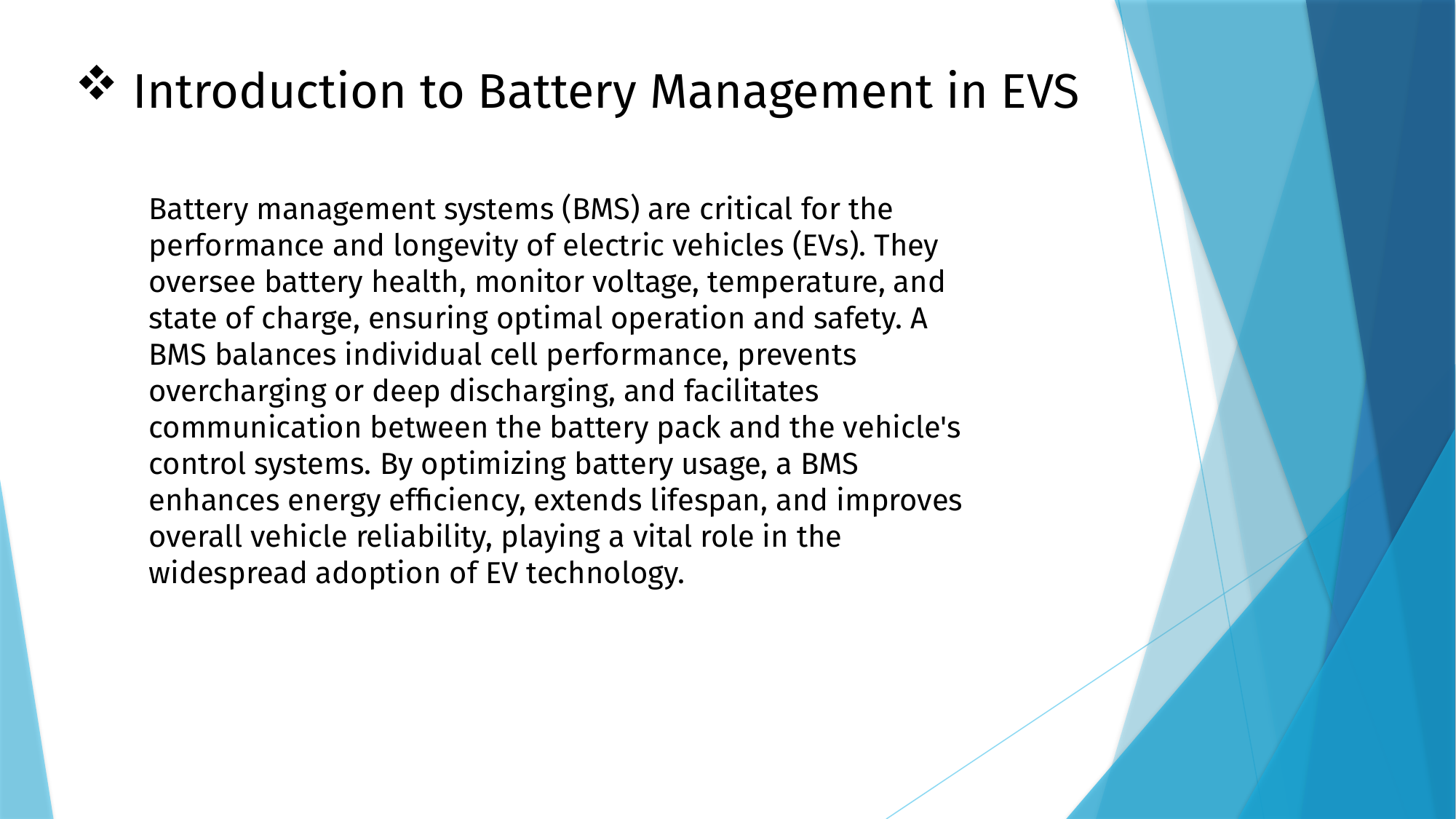

Introduction to Battery Management in EVS
Battery management systems (BMS) are critical for the performance and longevity of electric vehicles (EVs). They oversee battery health, monitor voltage, temperature, and state of charge, ensuring optimal operation and safety. A BMS balances individual cell performance, prevents overcharging or deep discharging, and facilitates communication between the battery pack and the vehicle's control systems. By optimizing battery usage, a BMS enhances energy efficiency, extends lifespan, and improves overall vehicle reliability, playing a vital role in the widespread adoption of EV technology.